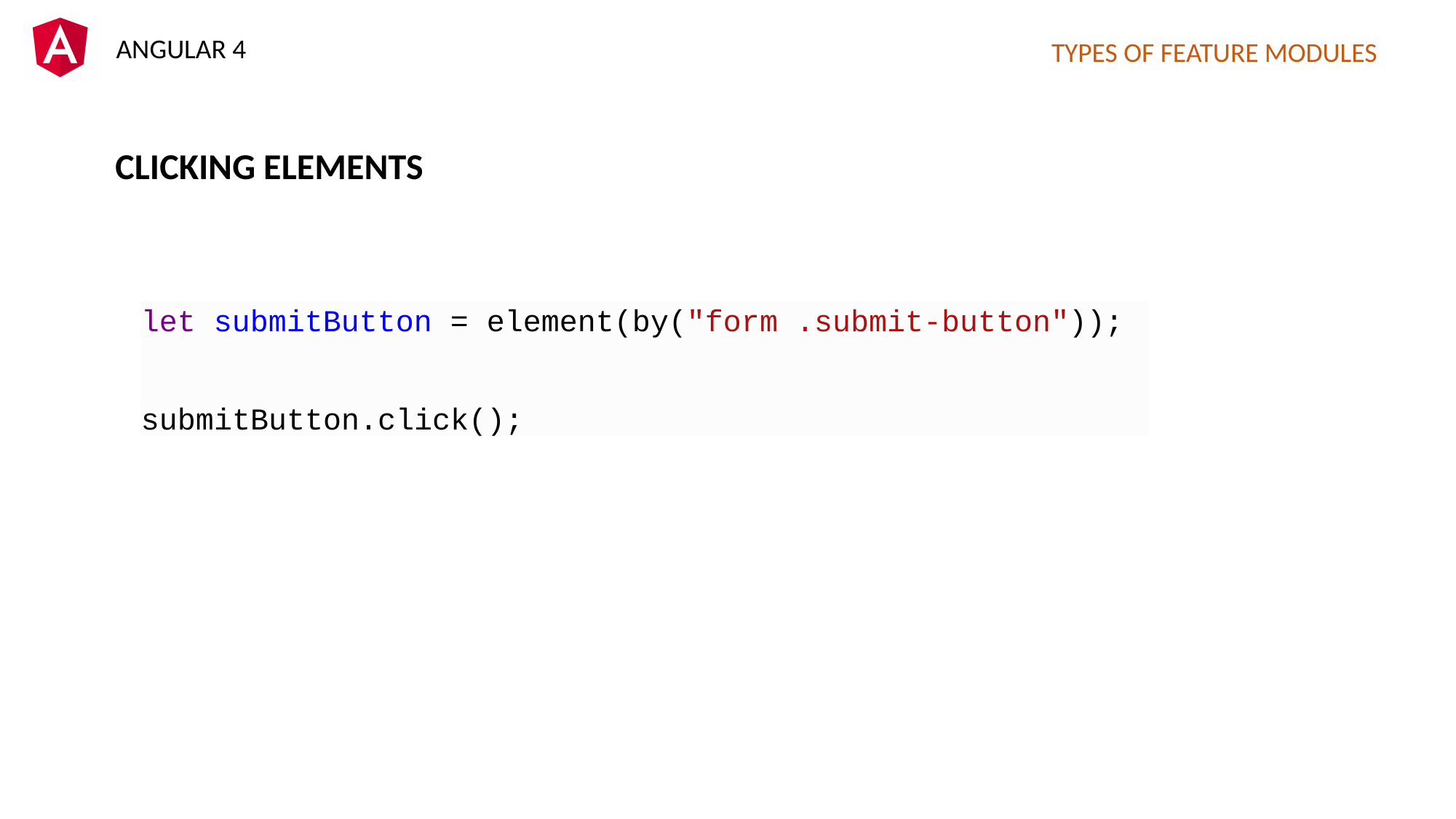

TYPES OF FEATURE MODULES
CLICKING ELEMENTS
let submitButton = element(by("form .submit-button"));

submitButton.click();